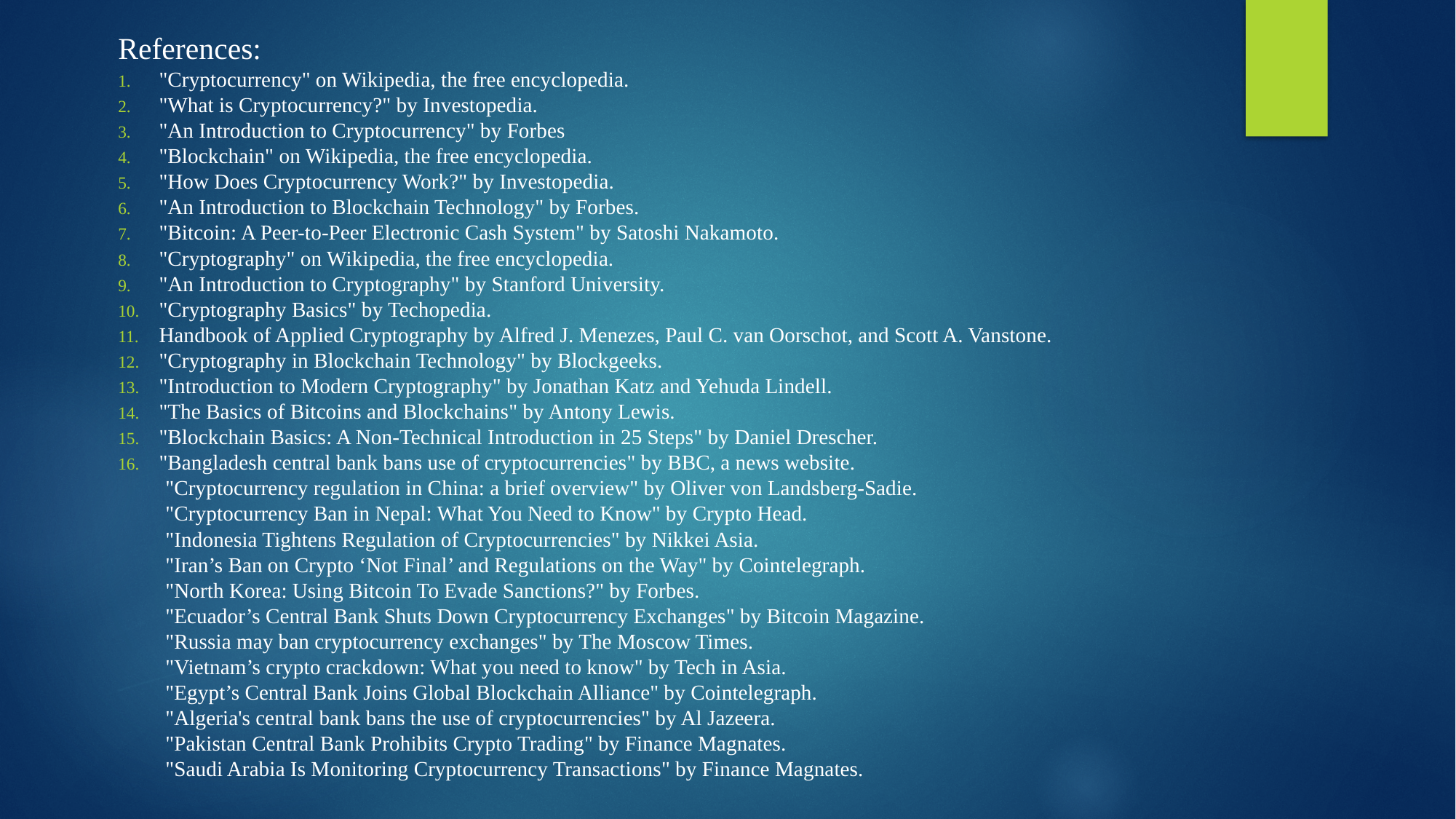

References:
"Cryptocurrency" on Wikipedia, the free encyclopedia.
"What is Cryptocurrency?" by Investopedia.
"An Introduction to Cryptocurrency" by Forbes
"Blockchain" on Wikipedia, the free encyclopedia.
"How Does Cryptocurrency Work?" by Investopedia.
"An Introduction to Blockchain Technology" by Forbes.
"Bitcoin: A Peer-to-Peer Electronic Cash System" by Satoshi Nakamoto.
"Cryptography" on Wikipedia, the free encyclopedia.
"An Introduction to Cryptography" by Stanford University.
"Cryptography Basics" by Techopedia.
Handbook of Applied Cryptography by Alfred J. Menezes, Paul C. van Oorschot, and Scott A. Vanstone.
"Cryptography in Blockchain Technology" by Blockgeeks.
"Introduction to Modern Cryptography" by Jonathan Katz and Yehuda Lindell.
"The Basics of Bitcoins and Blockchains" by Antony Lewis.
"Blockchain Basics: A Non-Technical Introduction in 25 Steps" by Daniel Drescher.
"Bangladesh central bank bans use of cryptocurrencies" by BBC, a news website.
         "Cryptocurrency regulation in China: a brief overview" by Oliver von Landsberg-Sadie.
         "Cryptocurrency Ban in Nepal: What You Need to Know" by Crypto Head.
         "Indonesia Tightens Regulation of Cryptocurrencies" by Nikkei Asia.
         "Iran’s Ban on Crypto ‘Not Final’ and Regulations on the Way" by Cointelegraph.
         "North Korea: Using Bitcoin To Evade Sanctions?" by Forbes.
         "Ecuador’s Central Bank Shuts Down Cryptocurrency Exchanges" by Bitcoin Magazine.
         "Russia may ban cryptocurrency exchanges" by The Moscow Times.
         "Vietnam’s crypto crackdown: What you need to know" by Tech in Asia.
         "Egypt’s Central Bank Joins Global Blockchain Alliance" by Cointelegraph.
         "Algeria's central bank bans the use of cryptocurrencies" by Al Jazeera.
         "Pakistan Central Bank Prohibits Crypto Trading" by Finance Magnates.
         "Saudi Arabia Is Monitoring Cryptocurrency Transactions" by Finance Magnates.